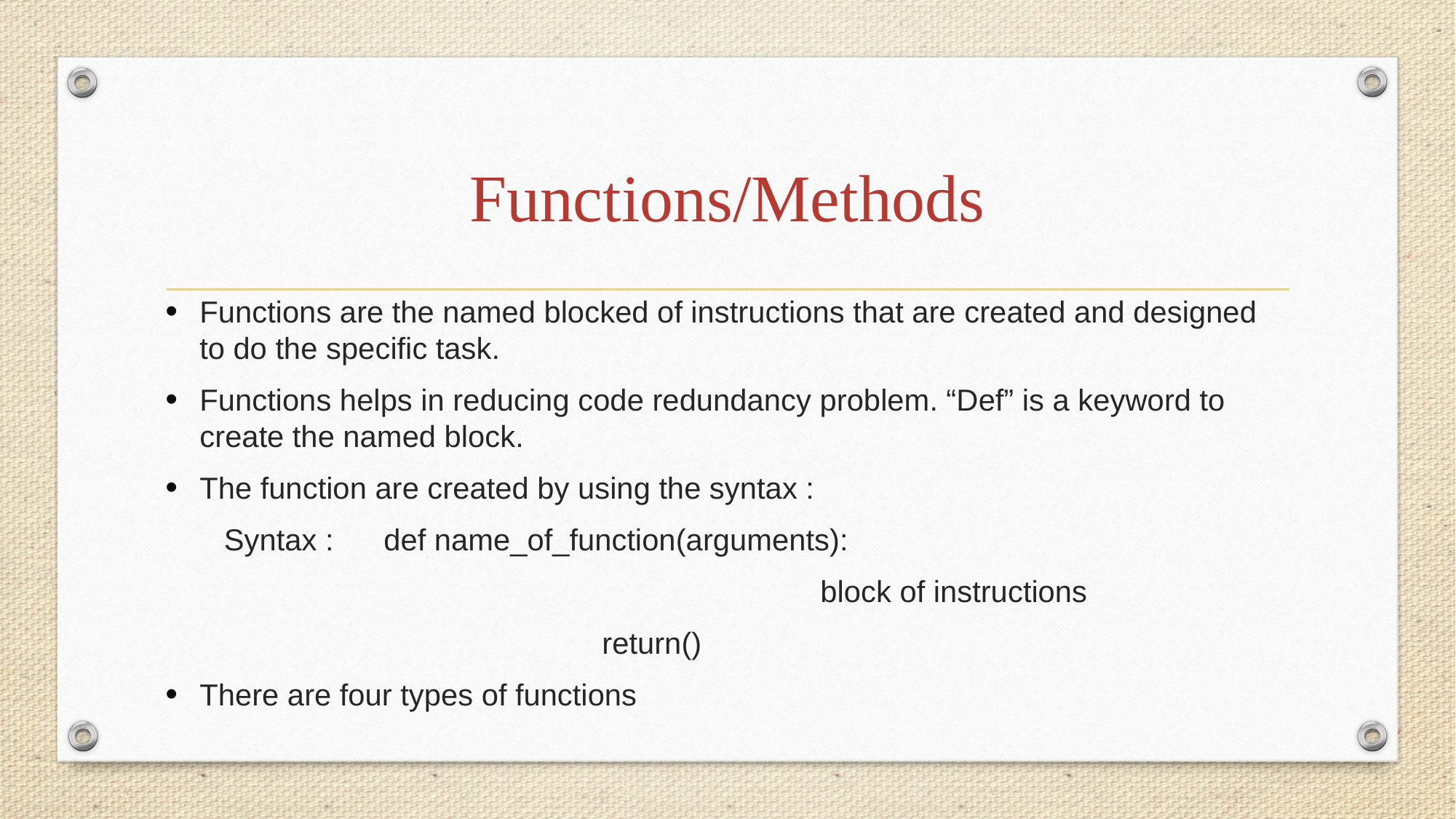

# Functions/Methods
Functions are the named blocked of instructions that are created and designed to do the specific task.
Functions helps in reducing code redundancy problem. “Def” is a keyword to create the named block.
The function are created by using the syntax :
       Syntax :	def name_of_function(arguments):
						block of instructions
				return()
There are four types of functions